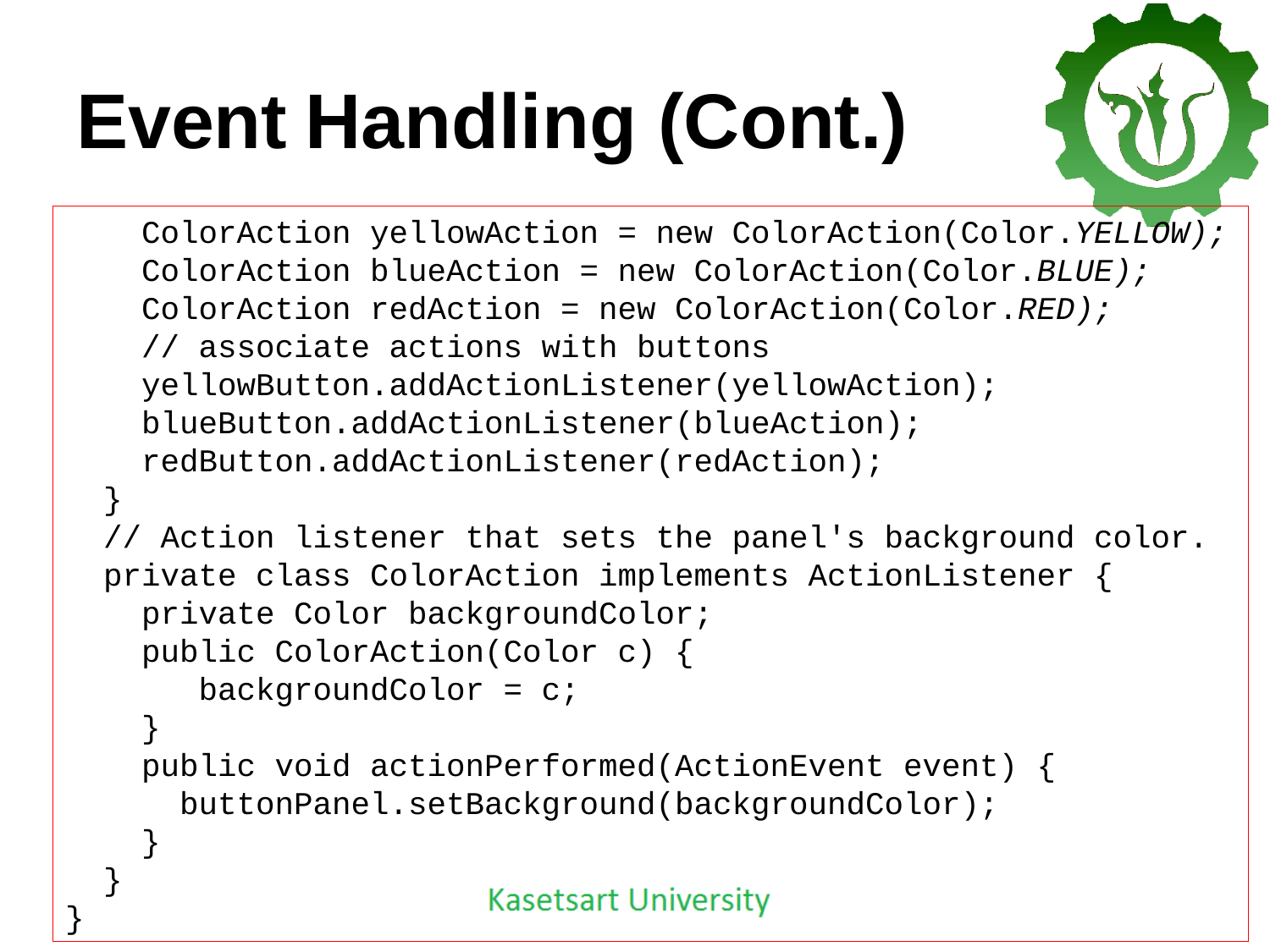

# Event Handling (Cont.)
    ColorAction yellowAction = new ColorAction(Color.YELLOW);
    ColorAction blueAction = new ColorAction(Color.BLUE);
    ColorAction redAction = new ColorAction(Color.RED);
    // associate actions with buttons
    yellowButton.addActionListener(yellowAction);
    blueButton.addActionListener(blueAction);
    redButton.addActionListener(redAction);
  }
  // Action listener that sets the panel's background color.
  private class ColorAction implements ActionListener {
    private Color backgroundColor;
    public ColorAction(Color c) {
       backgroundColor = c;
    }
    public void actionPerformed(ActionEvent event) {
      buttonPanel.setBackground(backgroundColor);
    }
  }
}